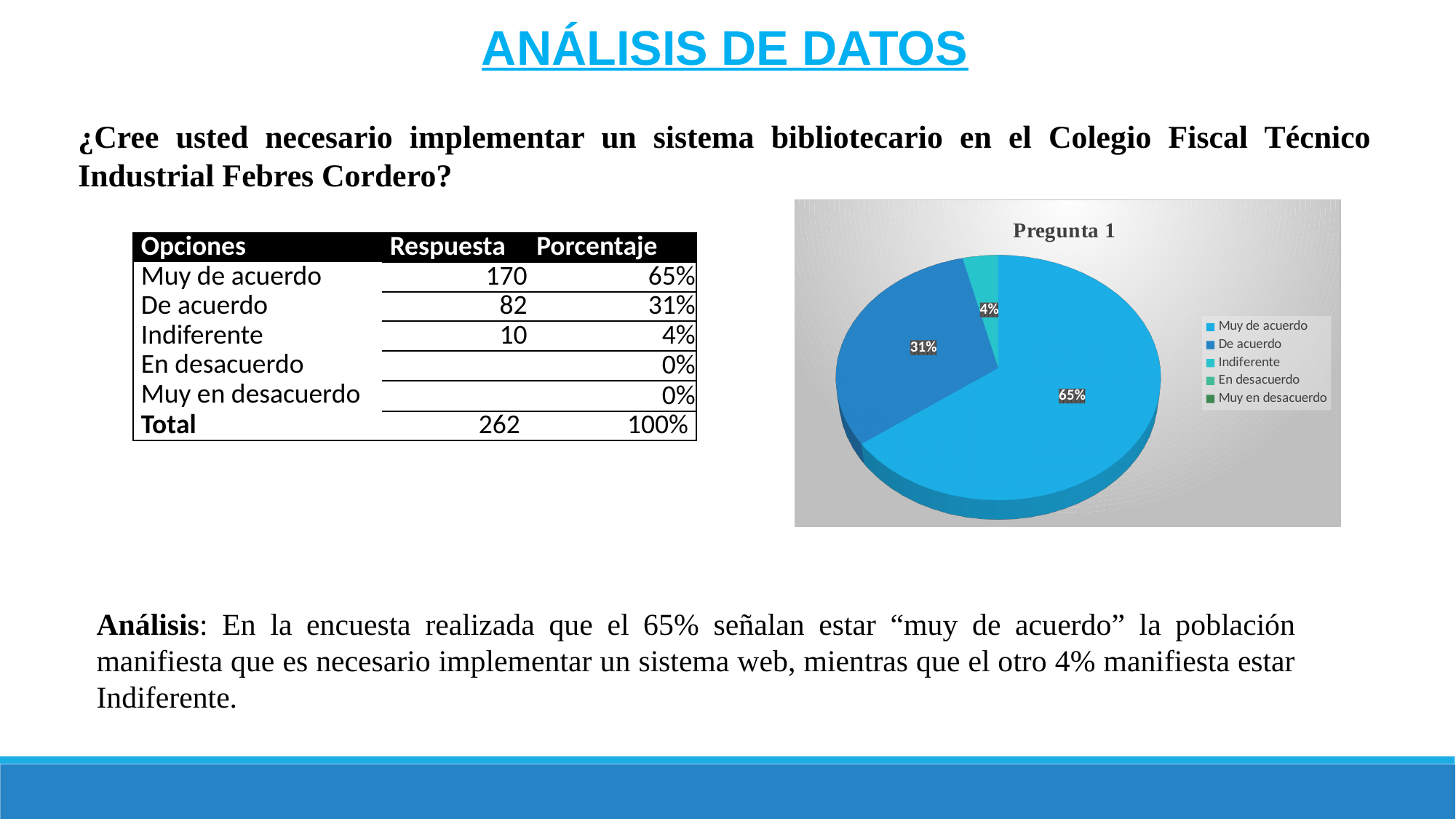

ANÁLISIS DE DATOS
¿Cree usted necesario implementar un sistema bibliotecario en el Colegio Fiscal Técnico Industrial Febres Cordero?

[unsupported chart]

| Opciones | Respuesta | Porcentaje |
| --- | --- | --- |
| Muy de acuerdo | 170 | 65% |
| De acuerdo | 82 | 31% |
| Indiferente | 10 | 4% |
| En desacuerdo |  | 0% |
| Muy en desacuerdo |  | 0% |
| Total | 262 | 100% |
Análisis: En la encuesta realizada que el 65% señalan estar “muy de acuerdo” la población manifiesta que es necesario implementar un sistema web, mientras que el otro 4% manifiesta estar Indiferente.